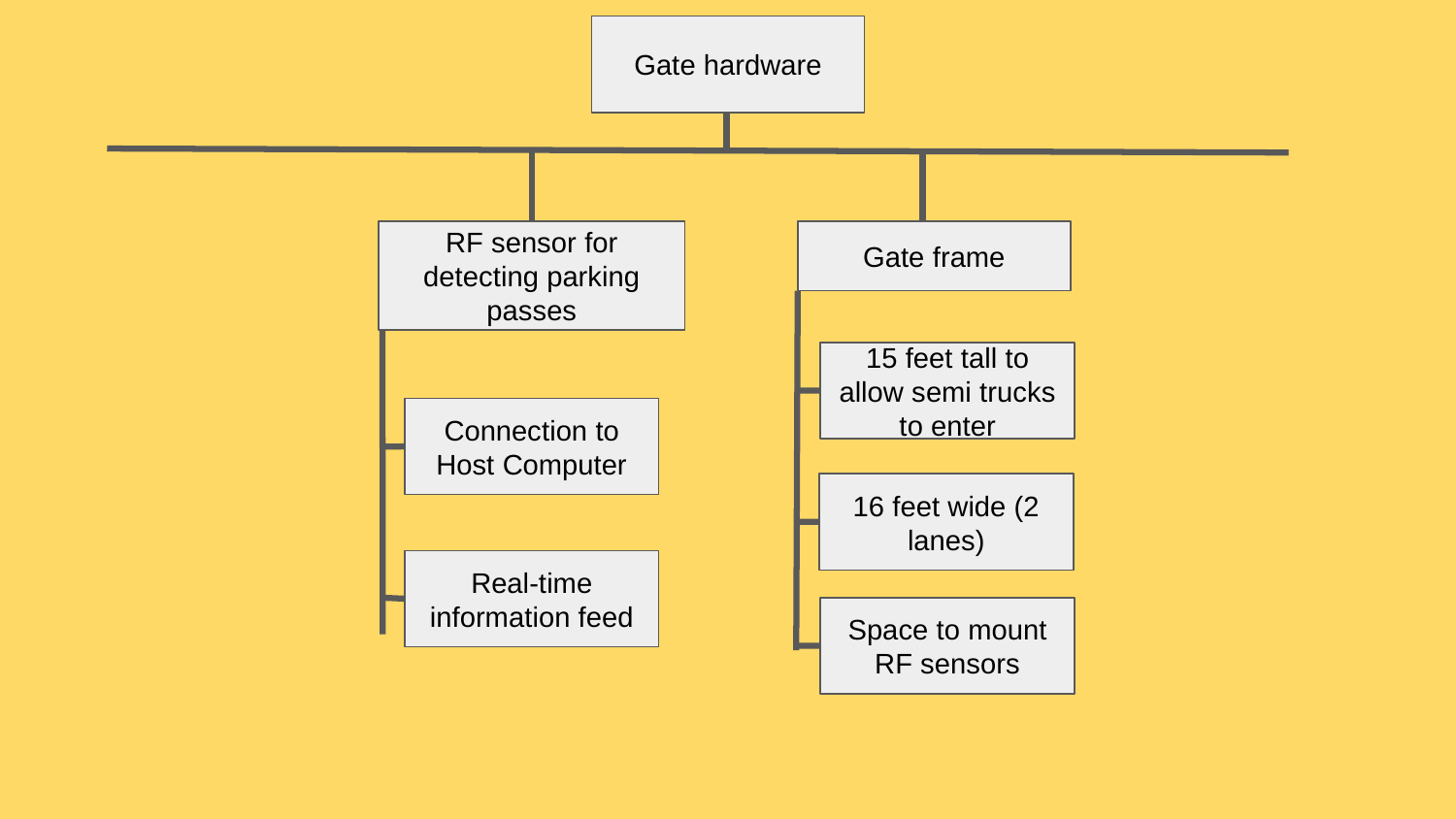

Gate hardware
RF sensor for detecting parking passes
Gate frame
15 feet tall to allow semi trucks to enter
Connection to Host Computer
16 feet wide (2 lanes)
Real-time information feed
Space to mount RF sensors